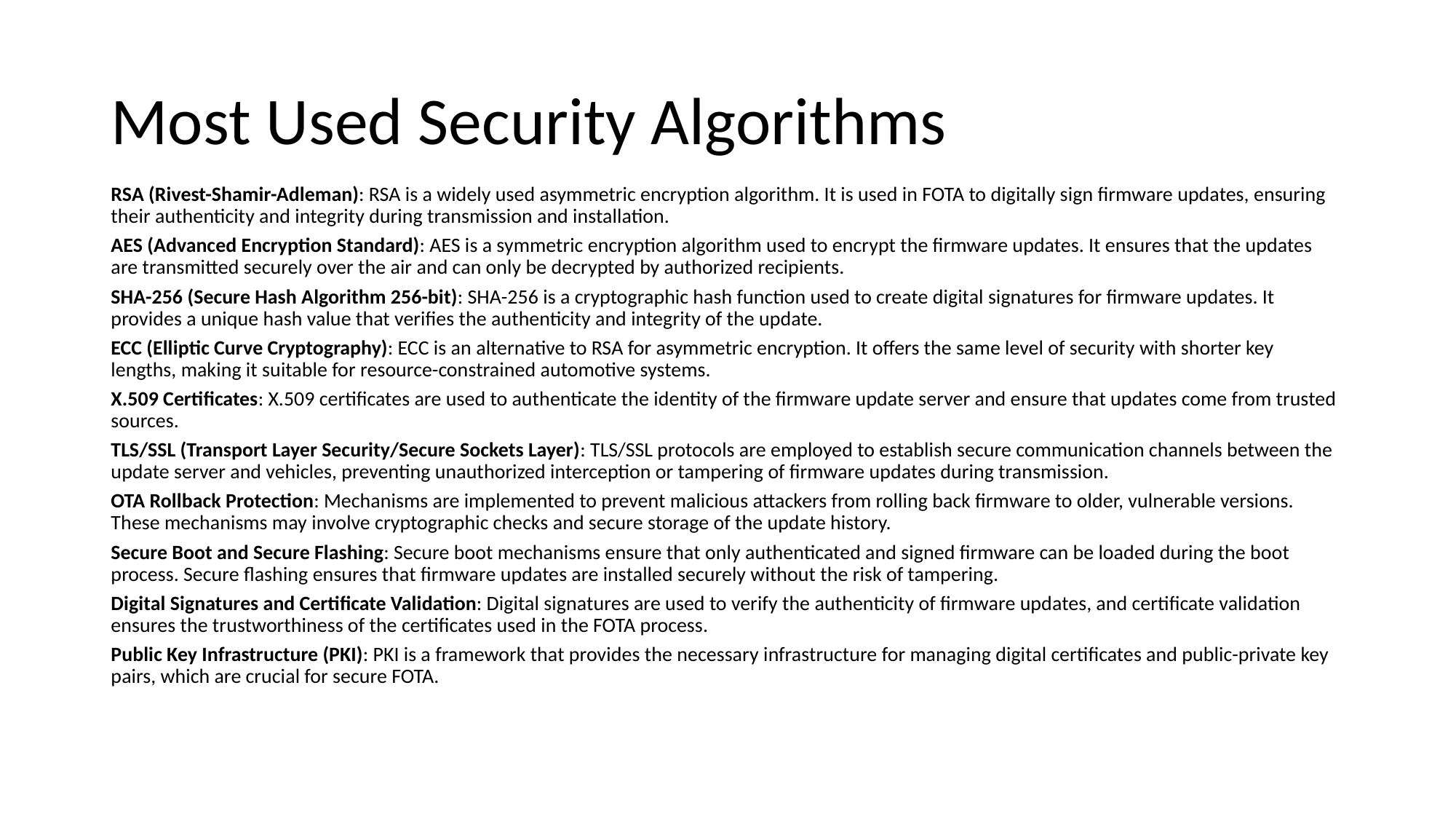

# Most Used Security Algorithms
RSA (Rivest-Shamir-Adleman): RSA is a widely used asymmetric encryption algorithm. It is used in FOTA to digitally sign firmware updates, ensuring their authenticity and integrity during transmission and installation.
AES (Advanced Encryption Standard): AES is a symmetric encryption algorithm used to encrypt the firmware updates. It ensures that the updates are transmitted securely over the air and can only be decrypted by authorized recipients.
SHA-256 (Secure Hash Algorithm 256-bit): SHA-256 is a cryptographic hash function used to create digital signatures for firmware updates. It provides a unique hash value that verifies the authenticity and integrity of the update.
ECC (Elliptic Curve Cryptography): ECC is an alternative to RSA for asymmetric encryption. It offers the same level of security with shorter key lengths, making it suitable for resource-constrained automotive systems.
X.509 Certificates: X.509 certificates are used to authenticate the identity of the firmware update server and ensure that updates come from trusted sources.
TLS/SSL (Transport Layer Security/Secure Sockets Layer): TLS/SSL protocols are employed to establish secure communication channels between the update server and vehicles, preventing unauthorized interception or tampering of firmware updates during transmission.
OTA Rollback Protection: Mechanisms are implemented to prevent malicious attackers from rolling back firmware to older, vulnerable versions. These mechanisms may involve cryptographic checks and secure storage of the update history.
Secure Boot and Secure Flashing: Secure boot mechanisms ensure that only authenticated and signed firmware can be loaded during the boot process. Secure flashing ensures that firmware updates are installed securely without the risk of tampering.
Digital Signatures and Certificate Validation: Digital signatures are used to verify the authenticity of firmware updates, and certificate validation ensures the trustworthiness of the certificates used in the FOTA process.
Public Key Infrastructure (PKI): PKI is a framework that provides the necessary infrastructure for managing digital certificates and public-private key pairs, which are crucial for secure FOTA.